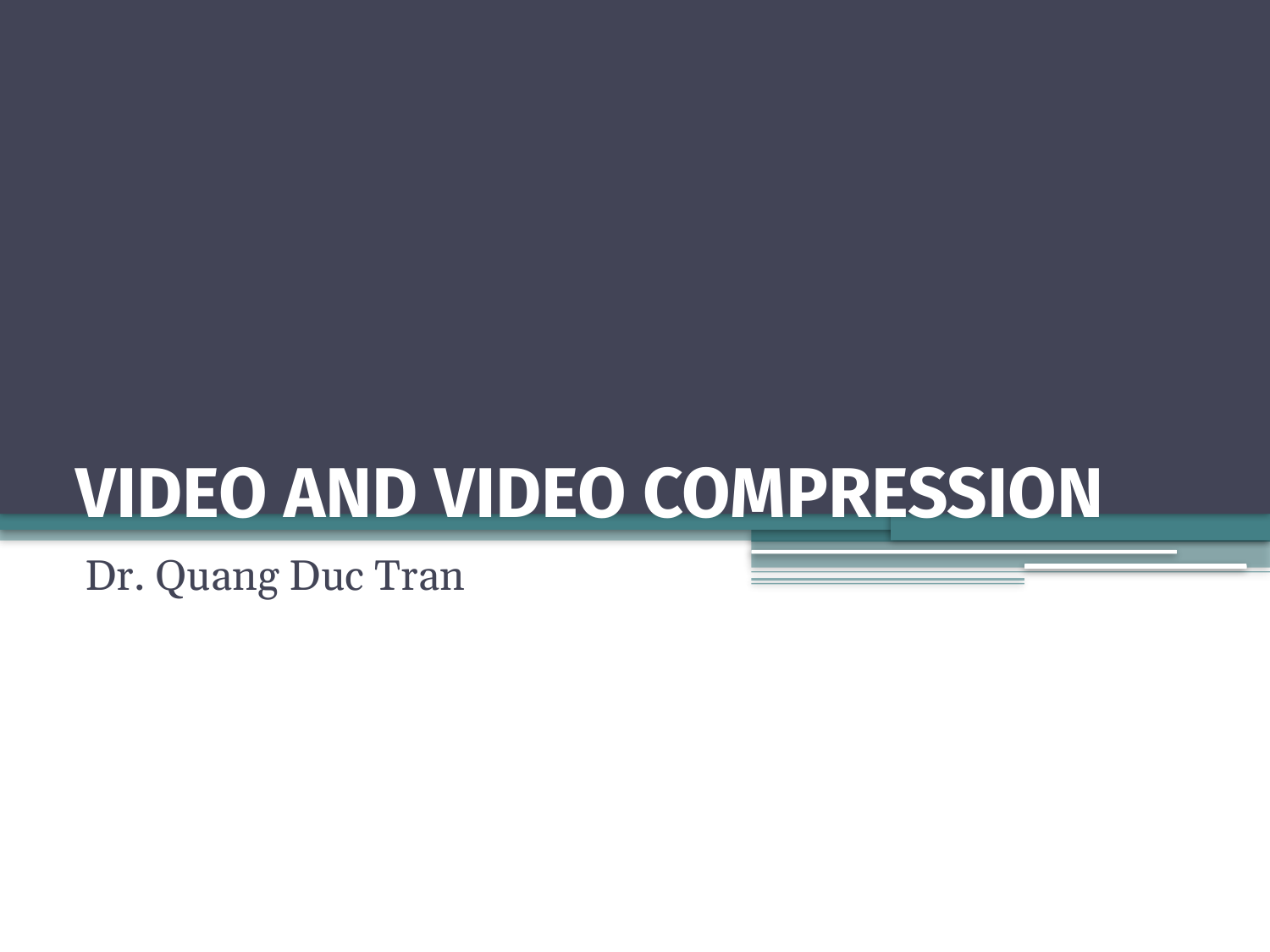

# VIDEO AND VIDEO COMPRESSION
Dr. Quang Duc Tran